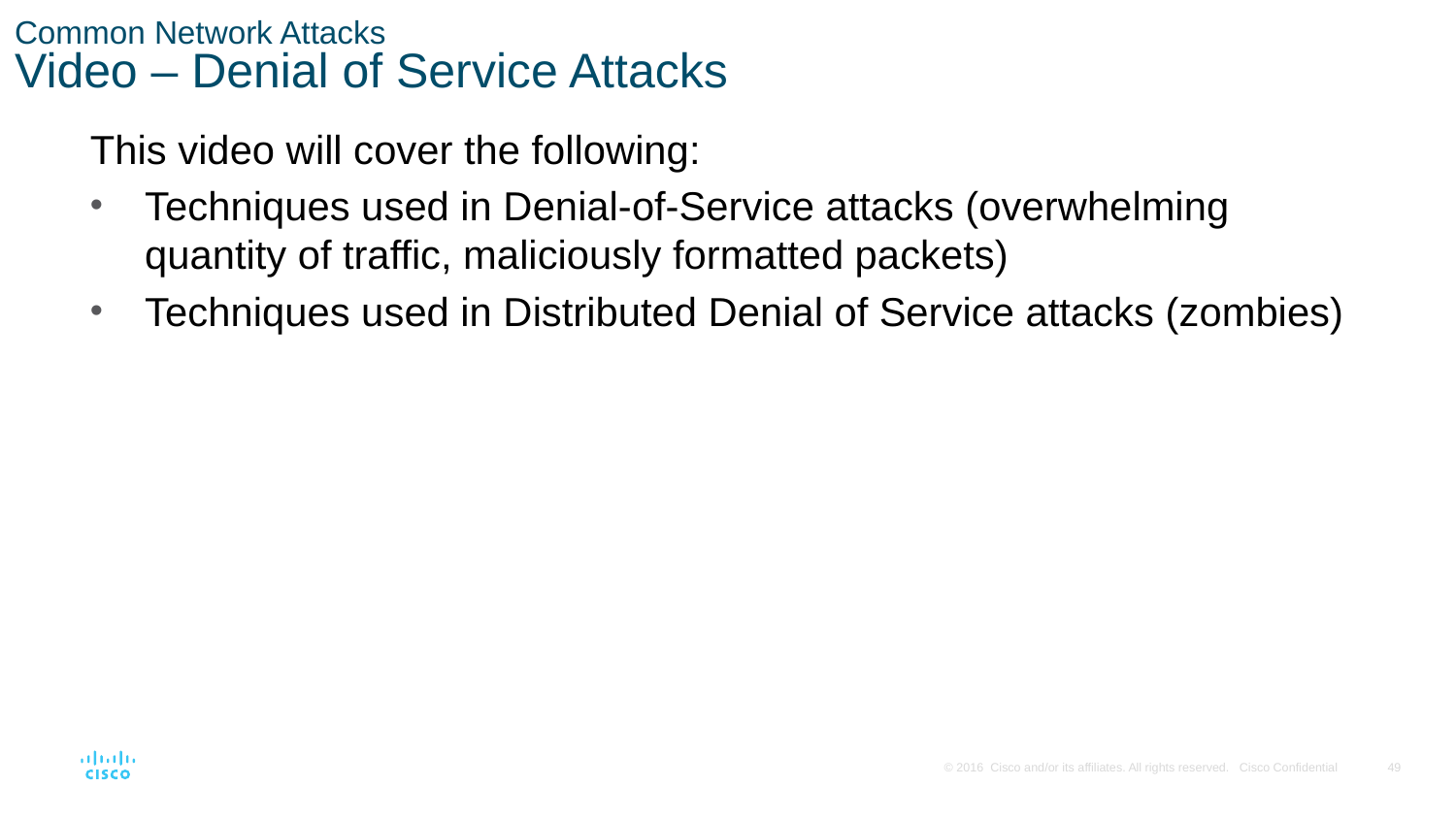

# Common Network Attacks Video – Denial of Service Attacks
This video will cover the following:
Techniques used in Denial-of-Service attacks (overwhelming quantity of traffic, maliciously formatted packets)
Techniques used in Distributed Denial of Service attacks (zombies)